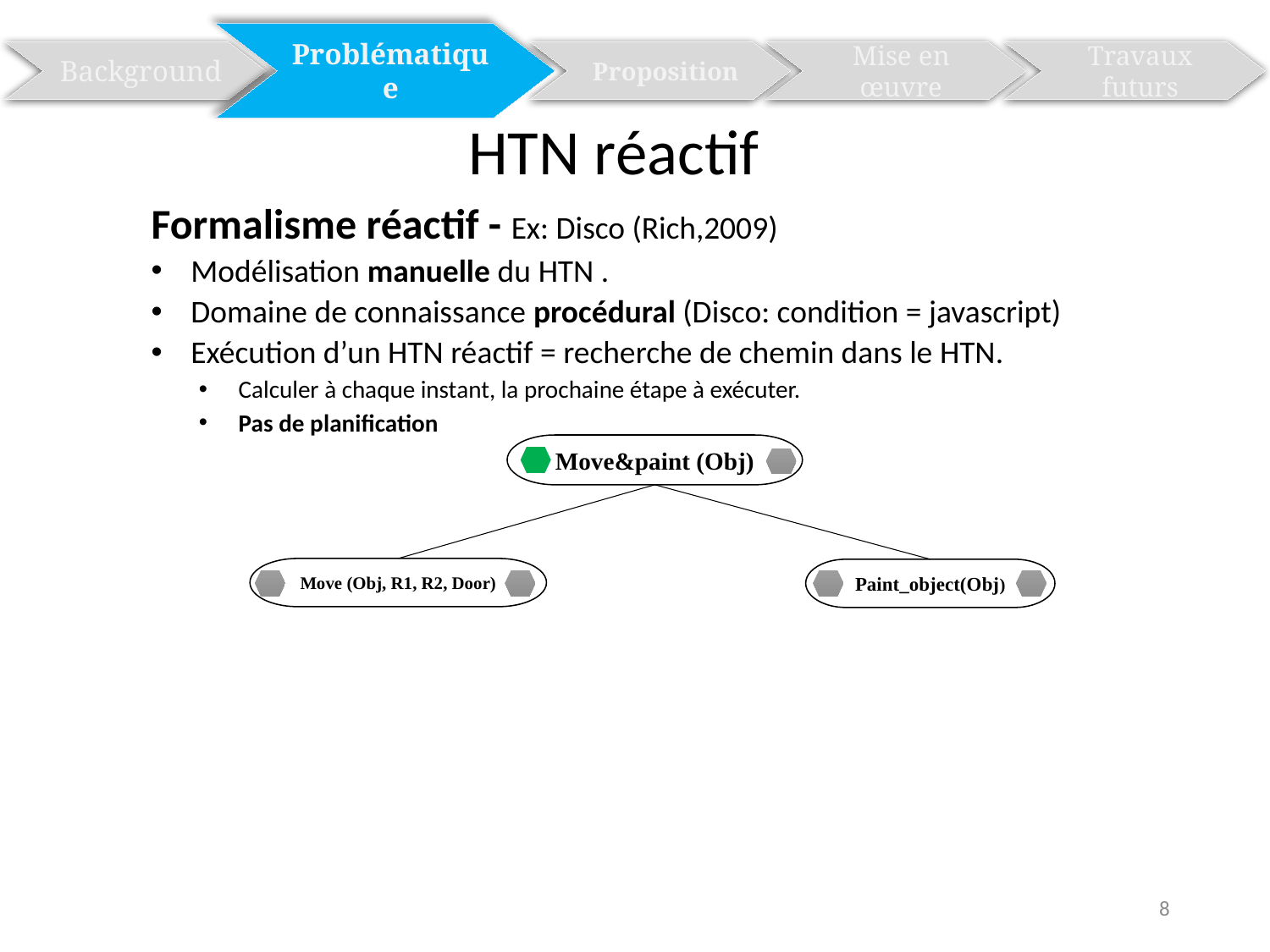

Problématique
Background
Mise en œuvre
Travaux futurs
Proposition
# HTN réactif
Formalisme réactif - Ex: Disco (Rich,2009)
Modélisation manuelle du HTN .
Domaine de connaissance procédural (Disco: condition = javascript)
Exécution d’un HTN réactif = recherche de chemin dans le HTN.
Calculer à chaque instant, la prochaine étape à exécuter.
Pas de planification

Move&paint (Obj)

Move (Obj, R1, R2, Door)
Paint_object(Obj)

8